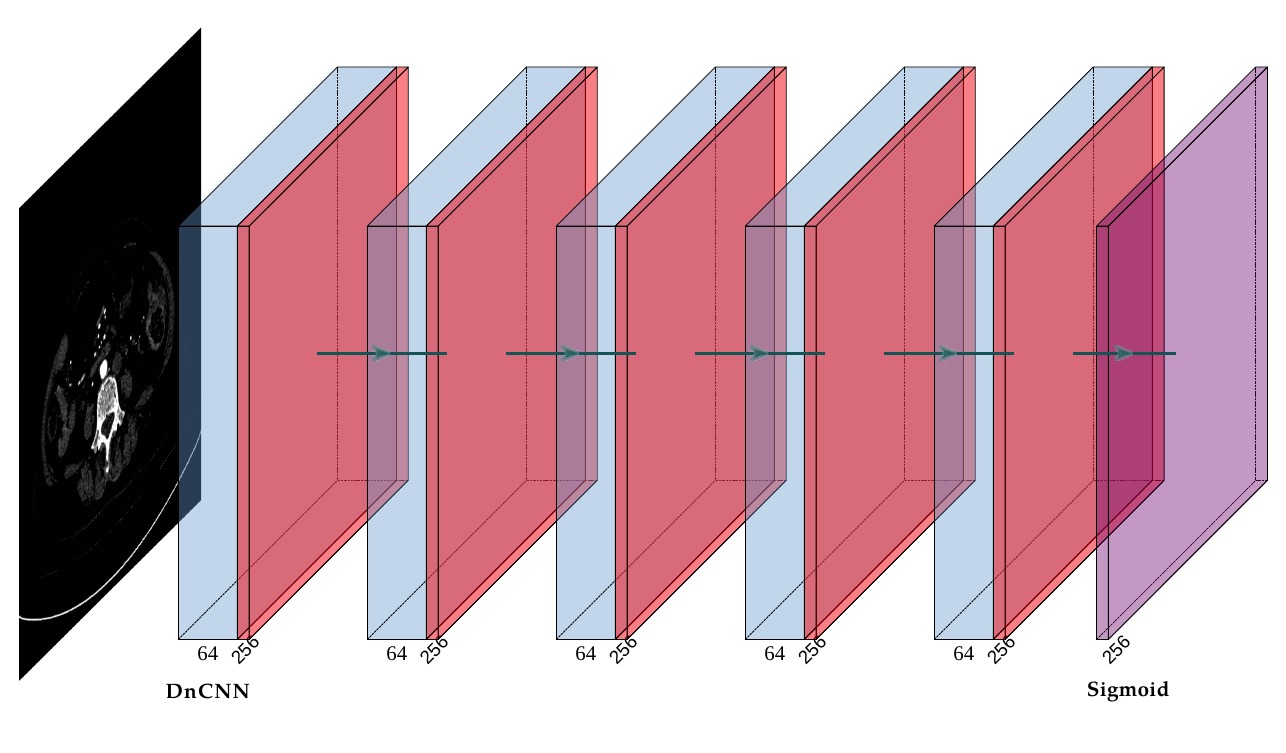

64
DnCNN
64
64
64
64

256
256
256
256
256
256
Sigmoid